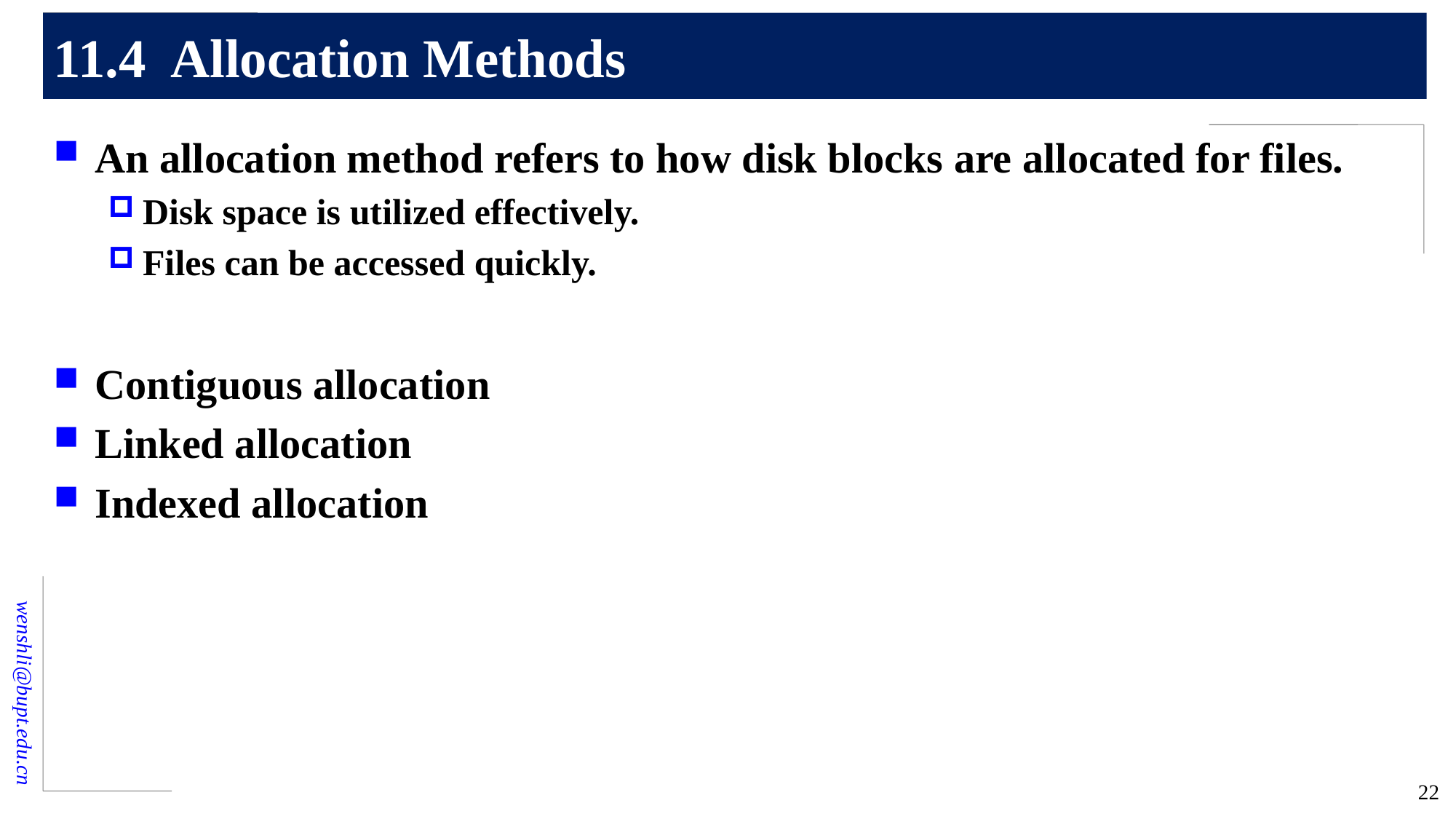

# 11.4  Allocation Methods
An allocation method refers to how disk blocks are allocated for files.
Disk space is utilized effectively.
Files can be accessed quickly.

Contiguous allocation
Linked allocation
Indexed allocation

22